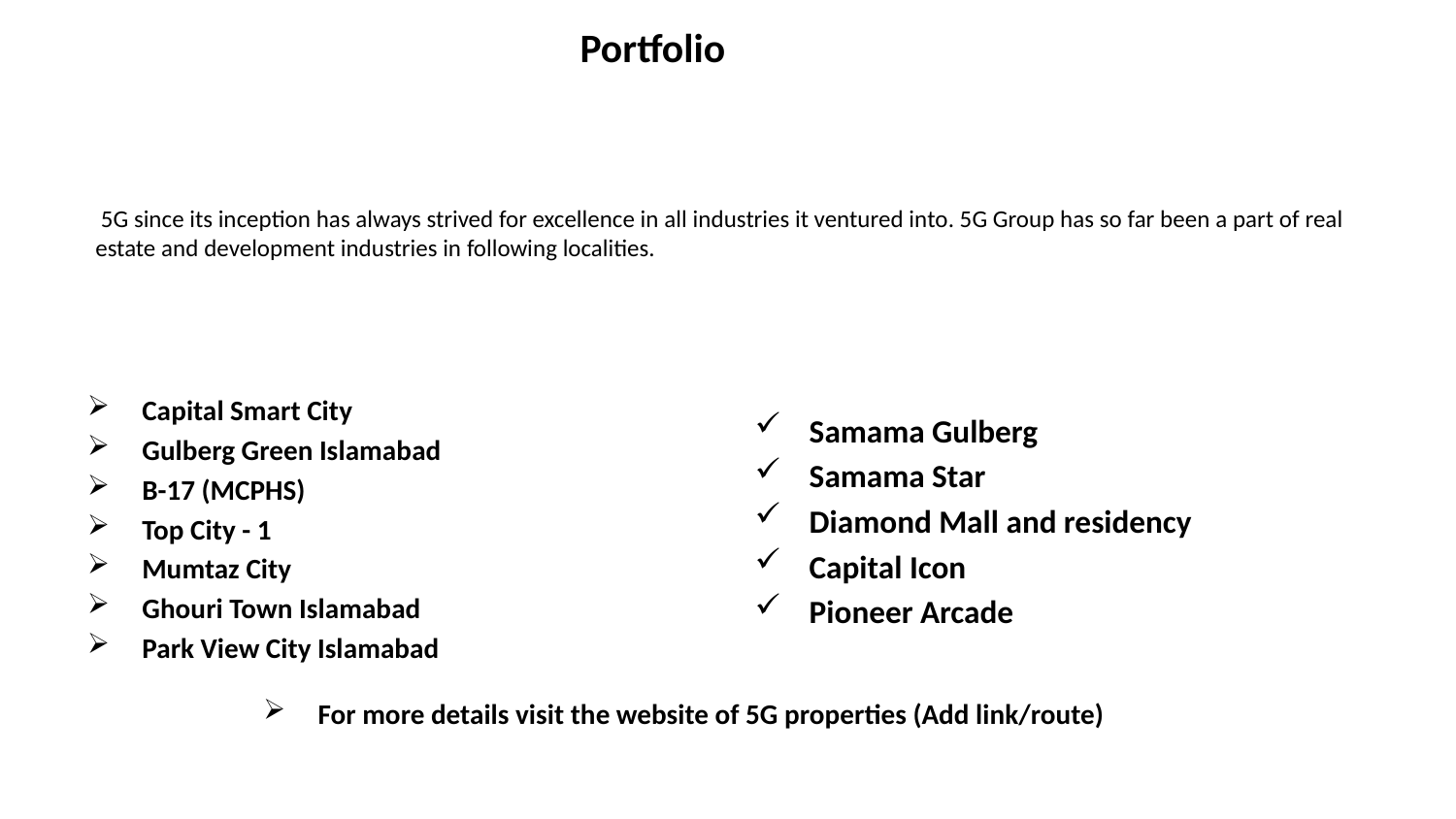

Portfolio

# 5G since its inception has always strived for excellence in all industries it ventured into. 5G Group has so far been a part of real estate and development industries in following localities.
Capital Smart City
Gulberg Green Islamabad
B-17 (MCPHS)
Top City - 1
Mumtaz City
Ghouri Town Islamabad
Park View City Islamabad
Samama Gulberg
Samama Star
Diamond Mall and residency
Capital Icon
Pioneer Arcade
For more details visit the website of 5G properties (Add link/route)